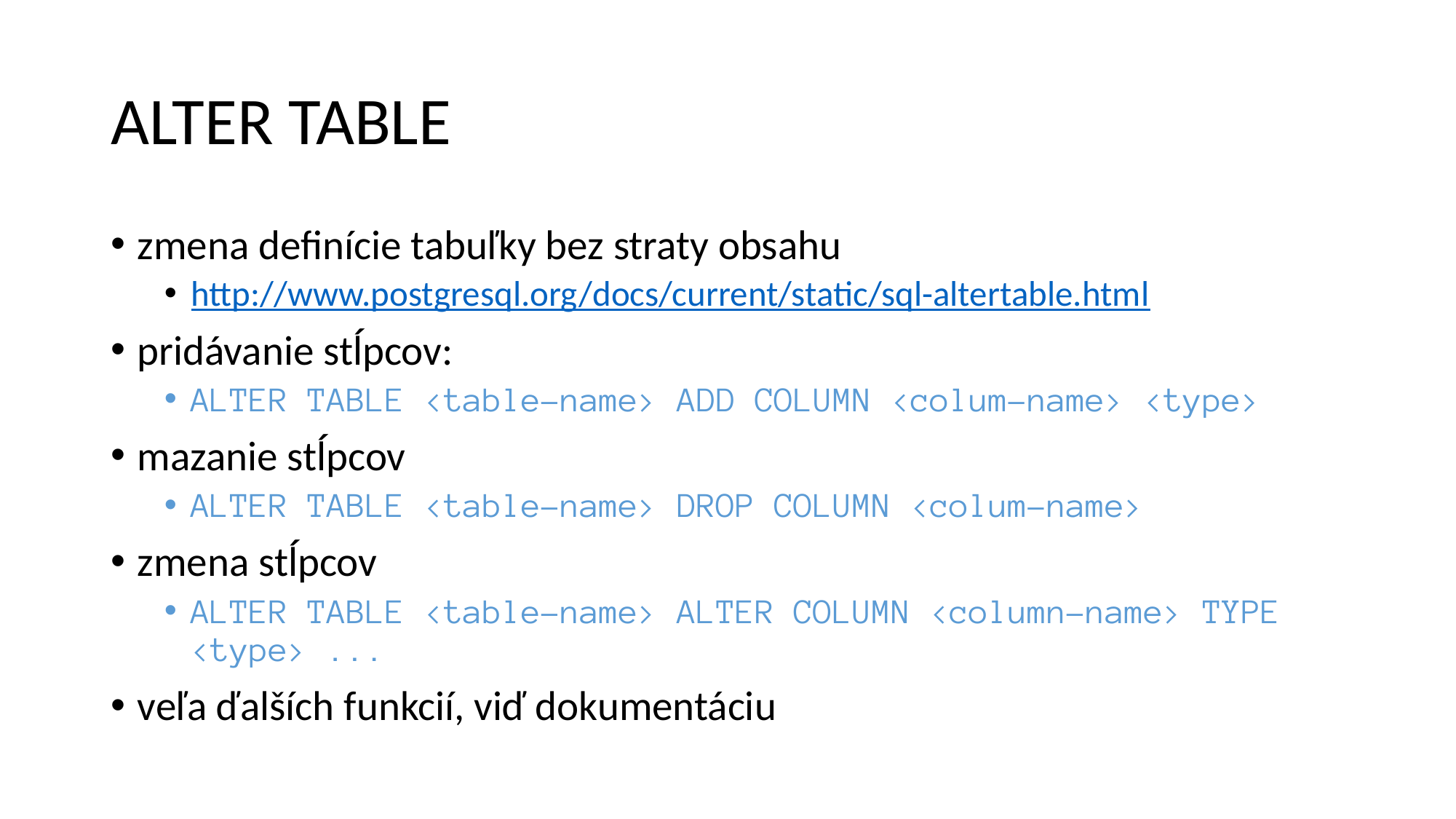

ALTER TABLE
zmena definície tabuľky bez straty obsahu
http://www.postgresql.org/docs/current/static/sql-altertable.html
pridávanie stĺpcov:
ALTER TABLE <table-name> ADD COLUMN <colum-name> <type>
mazanie stĺpcov
ALTER TABLE <table-name> DROP COLUMN <colum-name>
zmena stĺpcov
ALTER TABLE <table-name> ALTER COLUMN <column-name> TYPE <type> ...
veľa ďalších funkcií, viď dokumentáciu